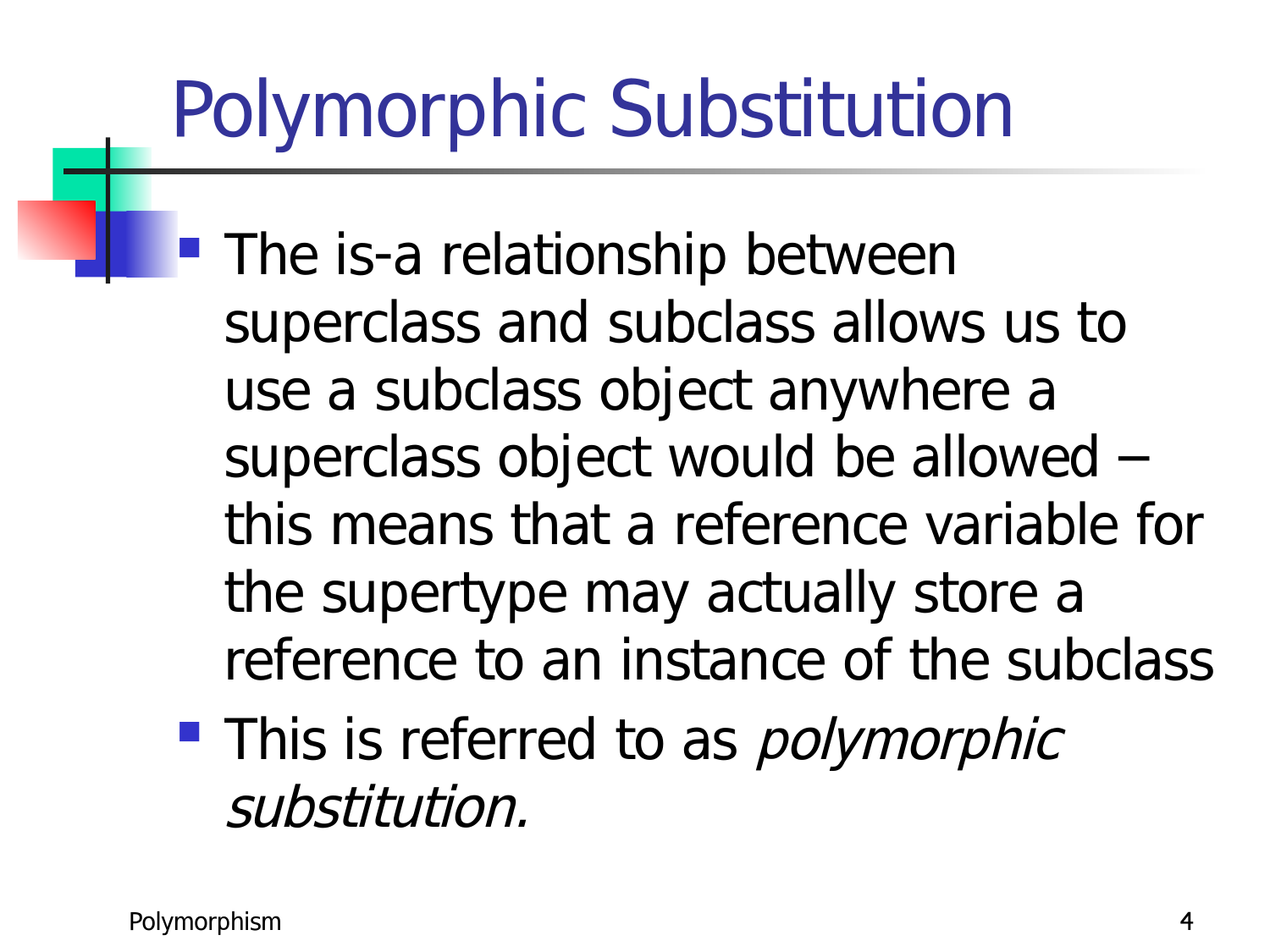

# Polymorphic Substitution
The is-a relationship between superclass and subclass allows us to use a subclass object anywhere a superclass object would be allowed – this means that a reference variable for the supertype may actually store a reference to an instance of the subclass
This is referred to as polymorphic substitution.

Polymorphism
4